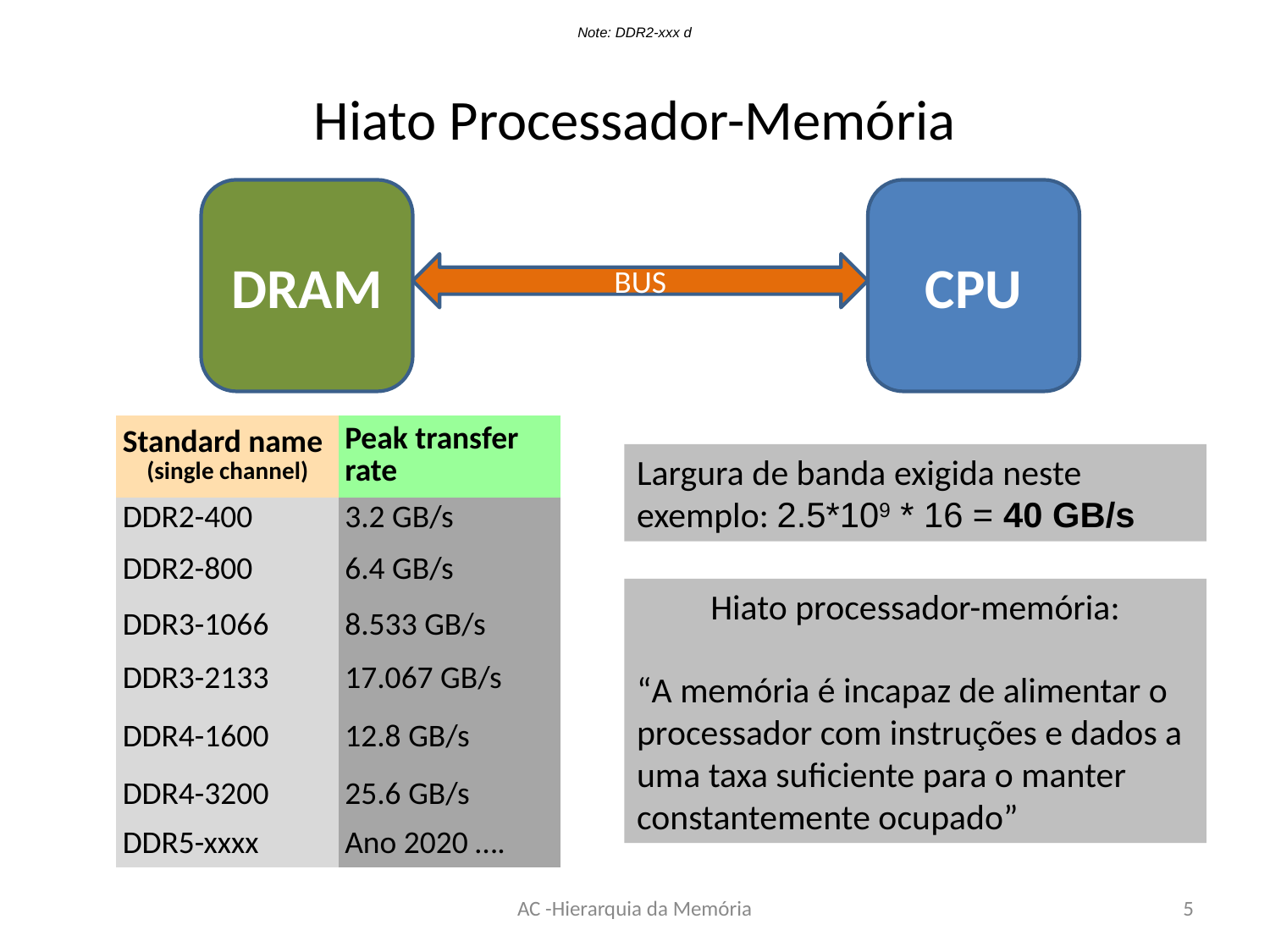

Note: DDR2-xxx d
# Hiato Processador-Memória
DRAM
CPU
BUS
| Standard name (single channel) | Peak transfer rate |
| --- | --- |
| DDR2-400 | 3.2 GB/s |
| DDR2-800 | 6.4 GB/s |
| DDR3-1066 | 8.533 GB/s |
| DDR3-2133 | 17.067 GB/s |
| DDR4-1600 | 12.8 GB/s |
| DDR4-3200 | 25.6 GB/s |
| DDR5-xxxx | Ano 2020 …. |
Largura de banda exigida neste exemplo: 2.5*109 * 16 = 40 GB/s
Hiato processador-memória:

“A memória é incapaz de alimentar o processador com instruções e dados a uma taxa suficiente para o manter constantemente ocupado”
AC -Hierarquia da Memória
5